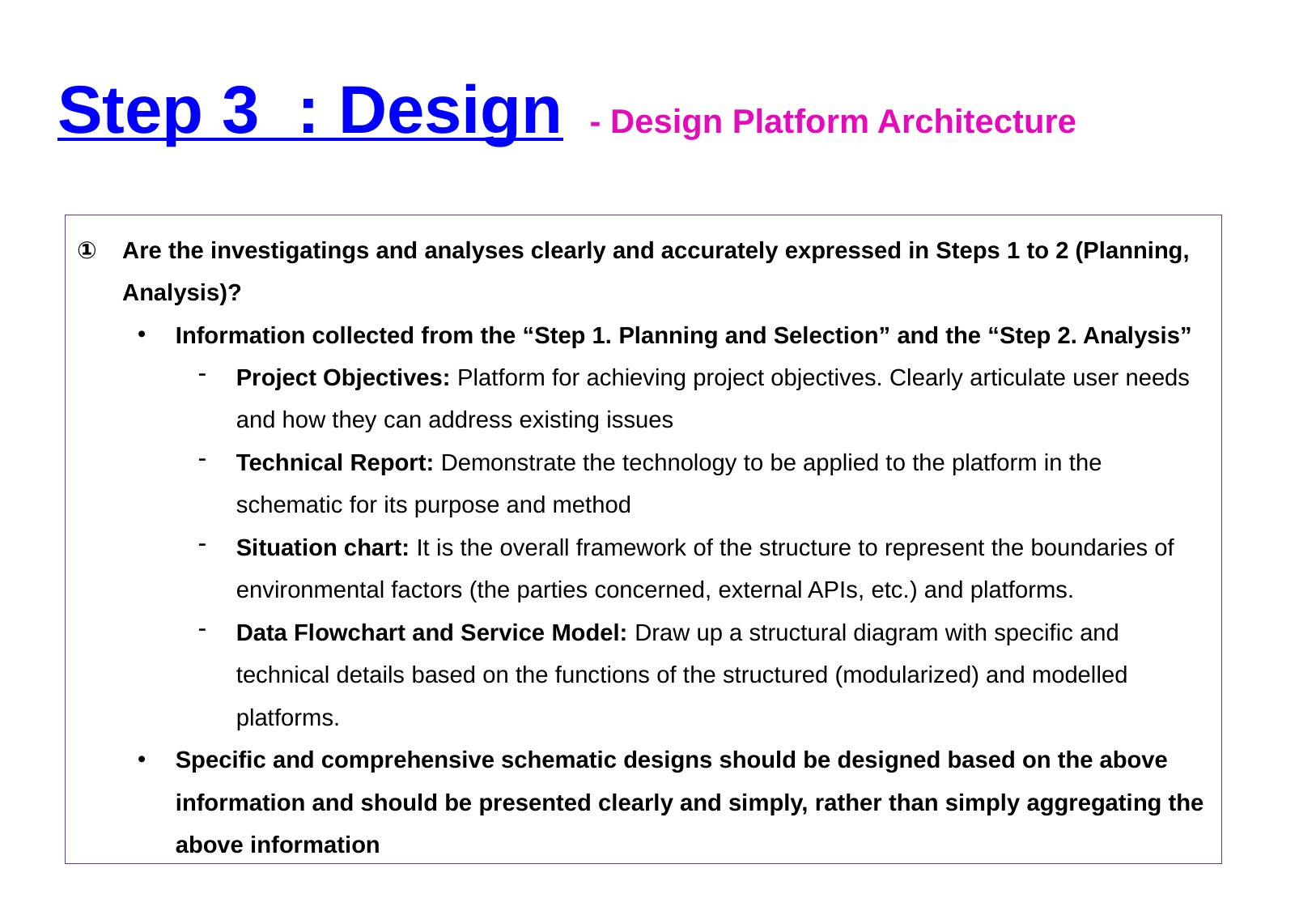

Step 3  : Design
- Design Platform Architecture
Are the investigatings and analyses clearly and accurately expressed in Steps 1 to 2 (Planning, Analysis)?
Information collected from the “Step 1. Planning and Selection” and the “Step 2. Analysis”
Project Objectives: Platform for achieving project objectives. Clearly articulate user needs and how they can address existing issues
Technical Report: Demonstrate the technology to be applied to the platform in the schematic for its purpose and method
Situation chart: It is the overall framework of the structure to represent the boundaries of environmental factors (the parties concerned, external APIs, etc.) and platforms.
Data Flowchart and Service Model: Draw up a structural diagram with specific and technical details based on the functions of the structured (modularized) and modelled platforms.
Specific and comprehensive schematic designs should be designed based on the above information and should be presented clearly and simply, rather than simply aggregating the above information